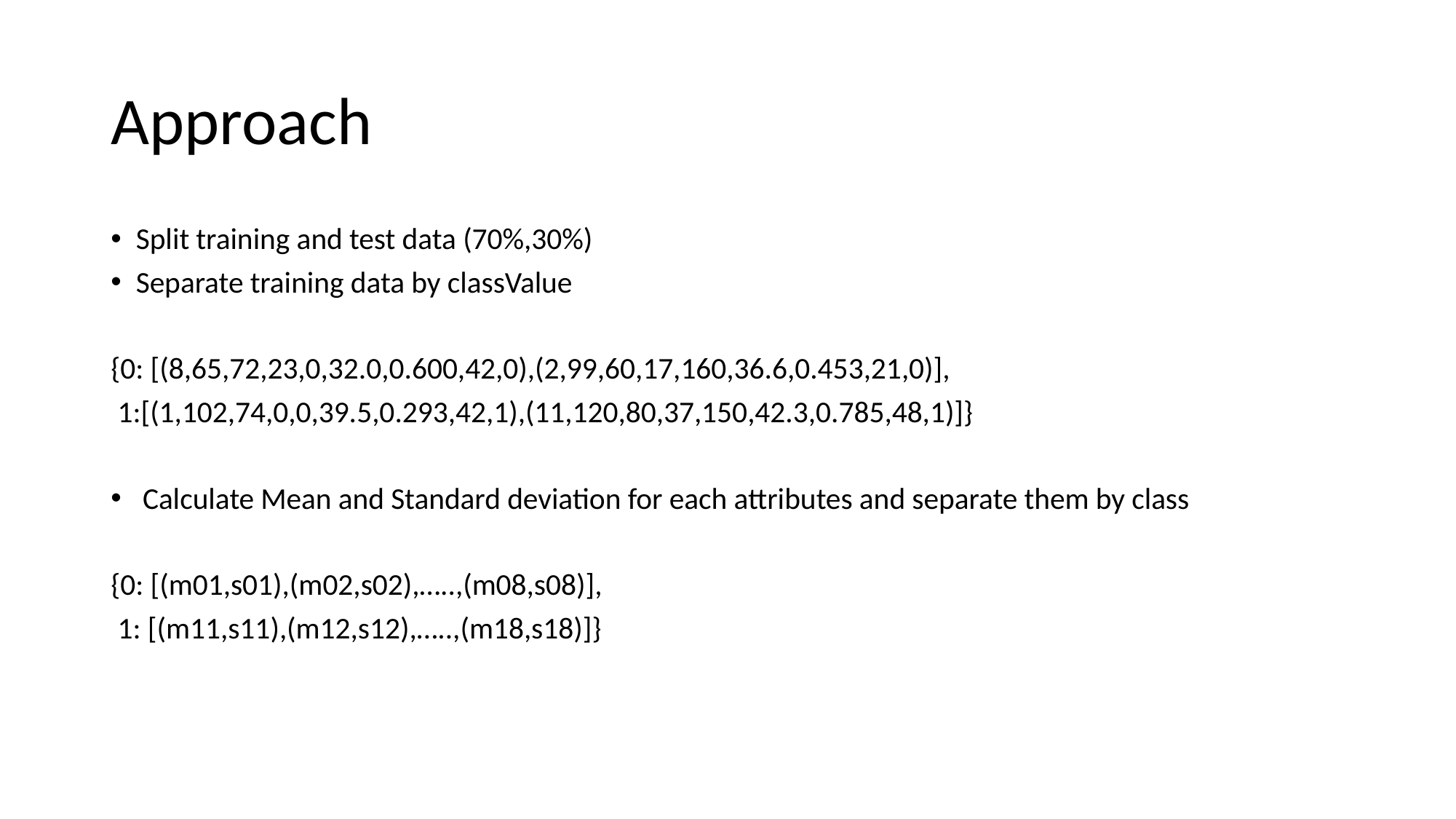

# Approach
Split training and test data (70%,30%)
Separate training data by classValue

{0: [(8,65,72,23,0,32.0,0.600,42,0),(2,99,60,17,160,36.6,0.453,21,0)],
 1:[(1,102,74,0,0,39.5,0.293,42,1),(11,120,80,37,150,42.3,0.785,48,1)]}

 Calculate Mean and Standard deviation for each attributes and separate them by class

{0: [(m01,s01),(m02,s02),…..,(m08,s08)],
 1: [(m11,s11),(m12,s12),…..,(m18,s18)]}